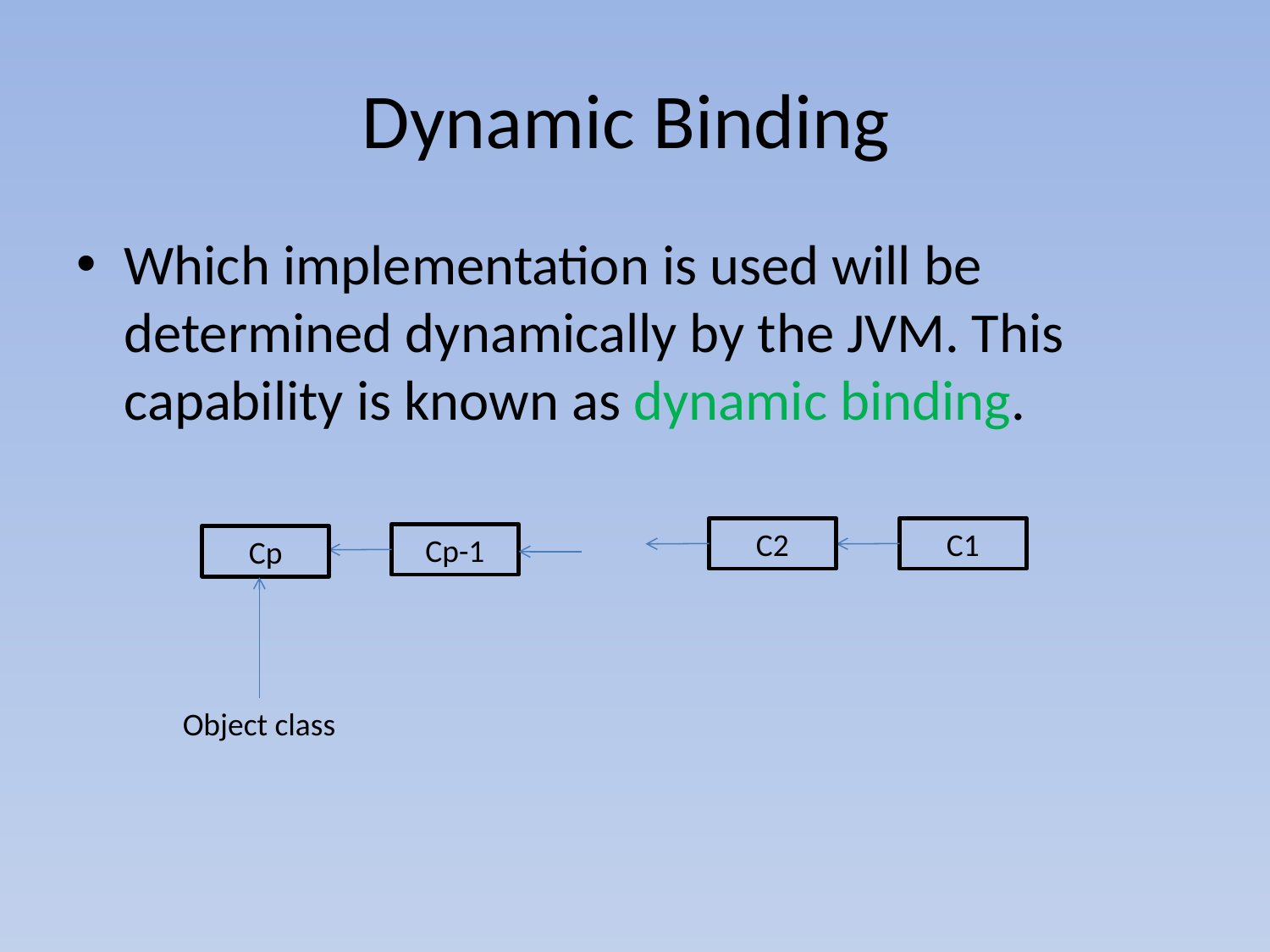

# Dynamic Binding
Which implementation is used will be determined dynamically by the JVM. This capability is known as dynamic binding.
C2
C1
Cp-1
Cp
Object class